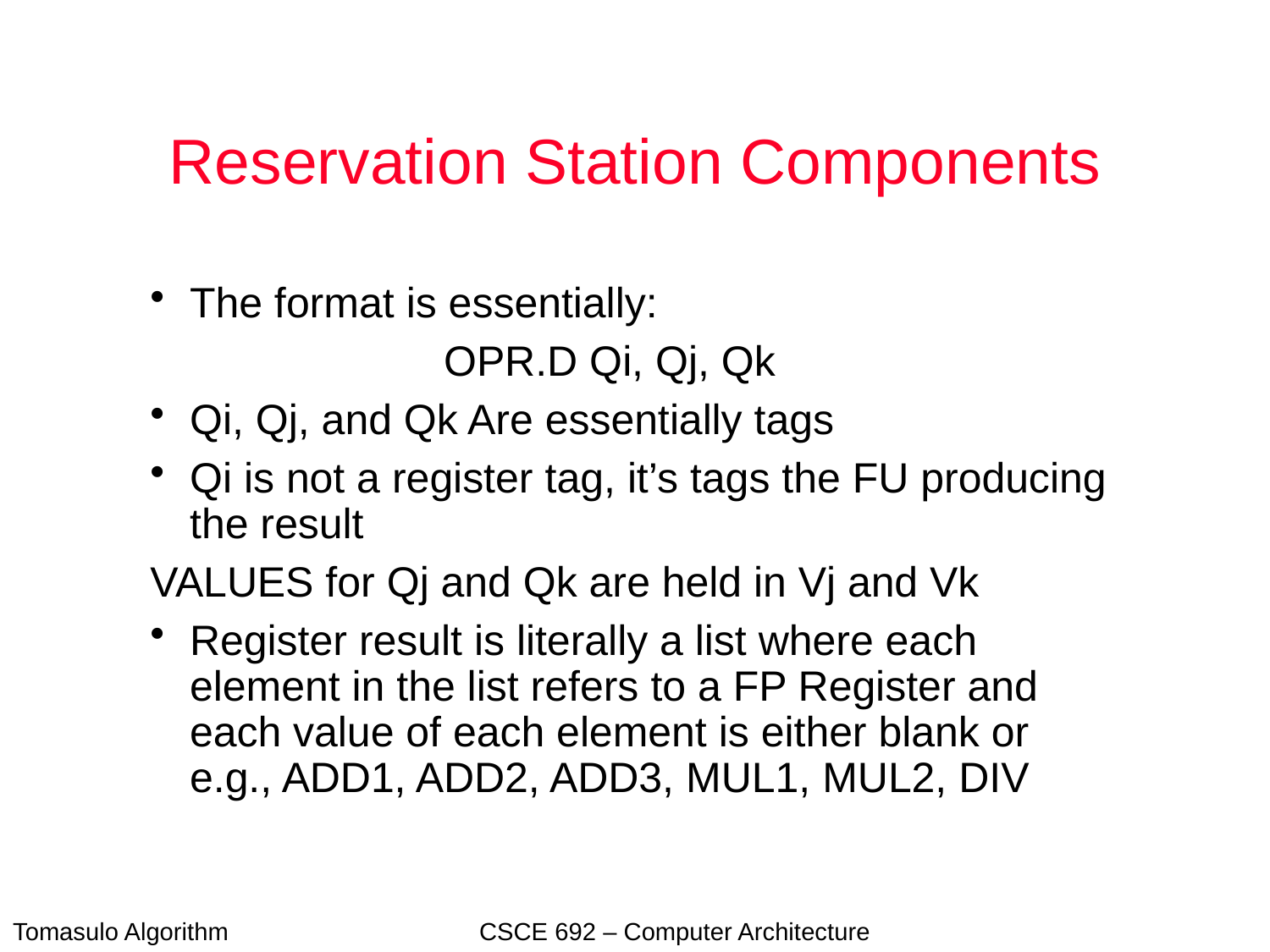

# Reservation Station Components
The format is essentially:
			OPR.D Qi, Qj, Qk
Qi, Qj, and Qk Are essentially tags
Qi is not a register tag, it’s tags the FU producing the result
VALUES for Qj and Qk are held in Vj and Vk
Register result is literally a list where each element in the list refers to a FP Register and each value of each element is either blank or e.g., ADD1, ADD2, ADD3, MUL1, MUL2, DIV
Tomasulo Algorithm                                    CSCE 692 – Computer Architecture